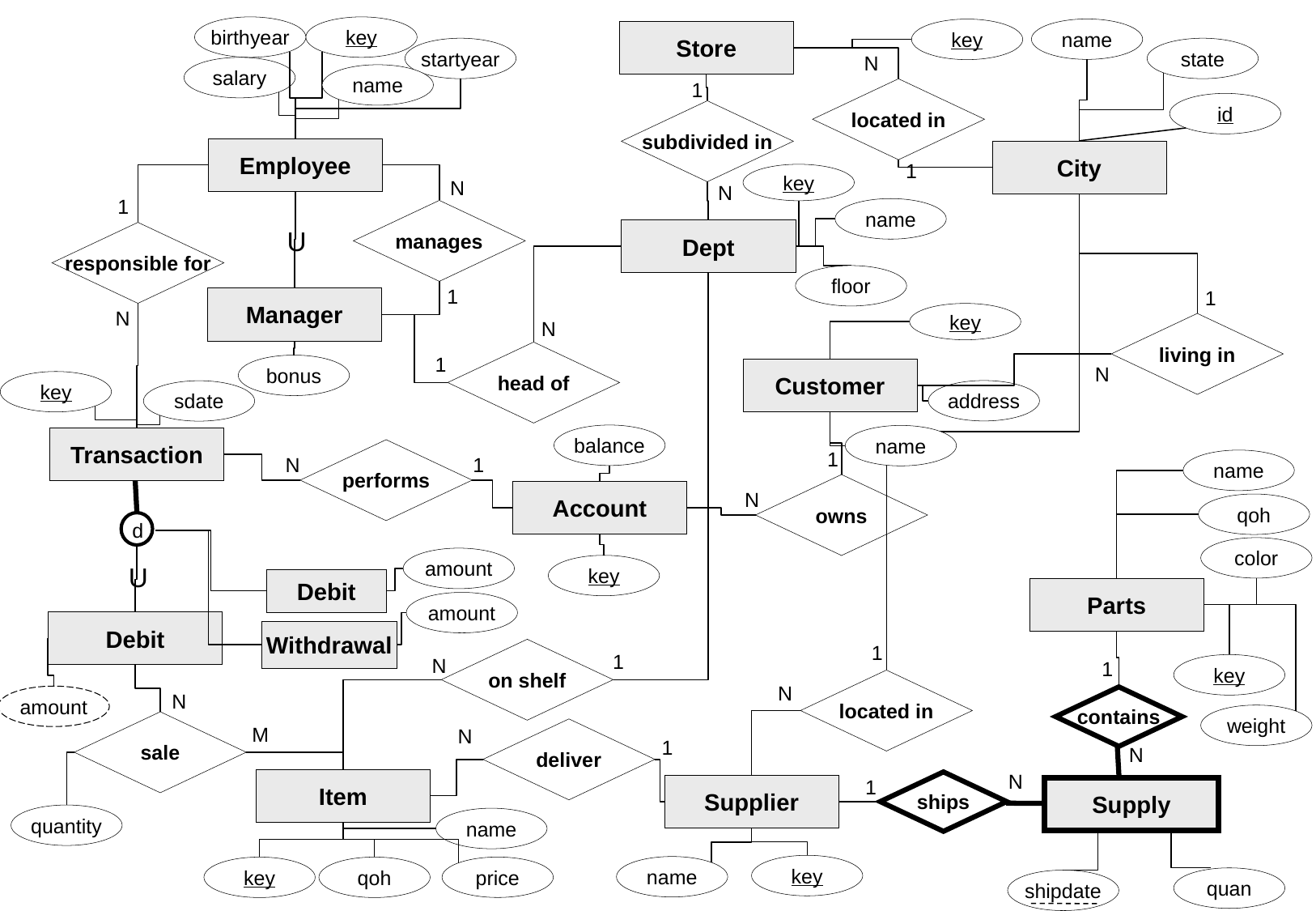

birthyear
key
name
key
Store
startyear
state
N
salary
name
1
located in
id
subdivided in
Employee
City
1
key
N
N
1
name
manages
U
Dept
responsible for
floor
1
1
Manager
N
key
N
living in
head of
1
bonus
N
Customer
key
address
sdate
balance
name
Transaction
performs
1
1
N
name
owns

Account
N
qoh
d

color
amount
U
key
Debit
Parts

amount
Debit
Withdrawal
1
on shelf
1
N
1
key
located in
N
N
amount
contains
weight
sale
M
N
deliver
1
N

N
1
Item
ships
Supplier
Supply

quantity
name
key
name
key
qoh
price
quan
shipdate